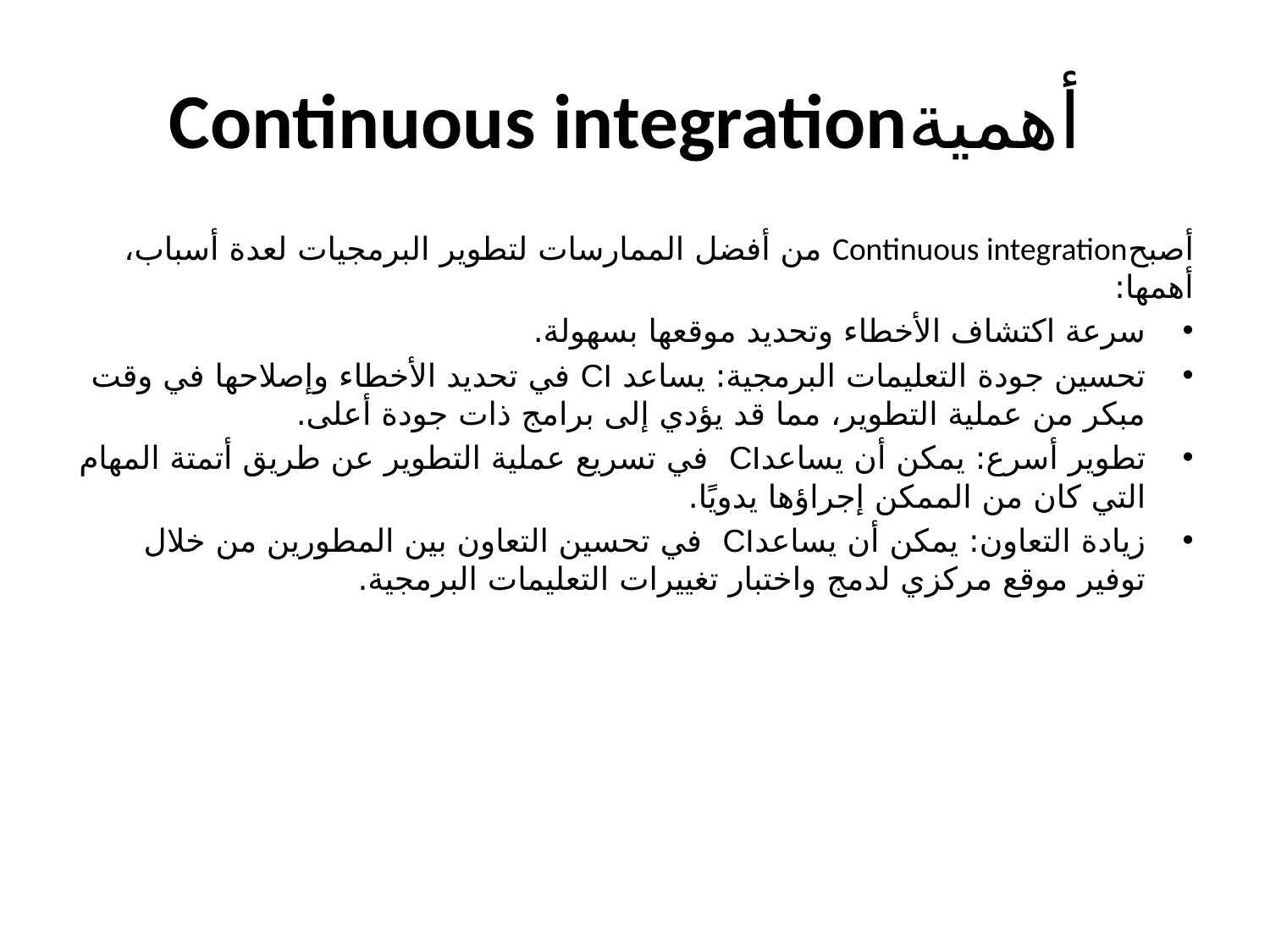

# Continuous integrationأهمية
أصبحContinuous integration من أفضل الممارسات لتطوير البرمجيات لعدة أسباب، أهمها:
سرعة اكتشاف الأخطاء وتحديد موقعها بسهولة.
تحسين جودة التعليمات البرمجية: يساعد CI في تحديد الأخطاء وإصلاحها في وقت مبكر من عملية التطوير، مما قد يؤدي إلى برامج ذات جودة أعلى.
تطوير أسرع: يمكن أن يساعدCI  في تسريع عملية التطوير عن طريق أتمتة المهام التي كان من الممكن إجراؤها يدويًا.
زيادة التعاون: يمكن أن يساعدCI  في تحسين التعاون بين المطورين من خلال توفير موقع مركزي لدمج واختبار تغييرات التعليمات البرمجية.